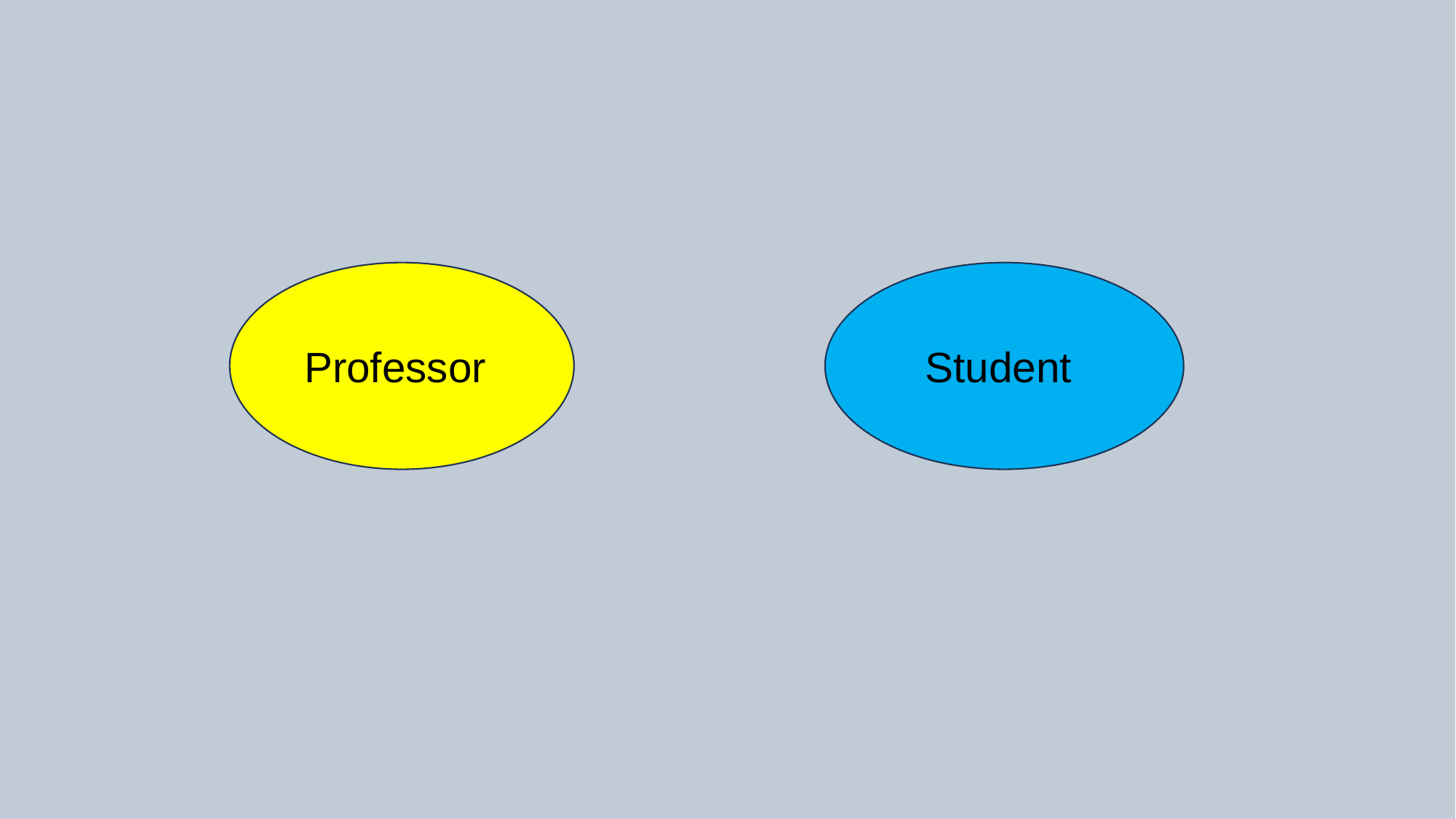

Targeted Users

Voice Input for Attendance

Professor
Student